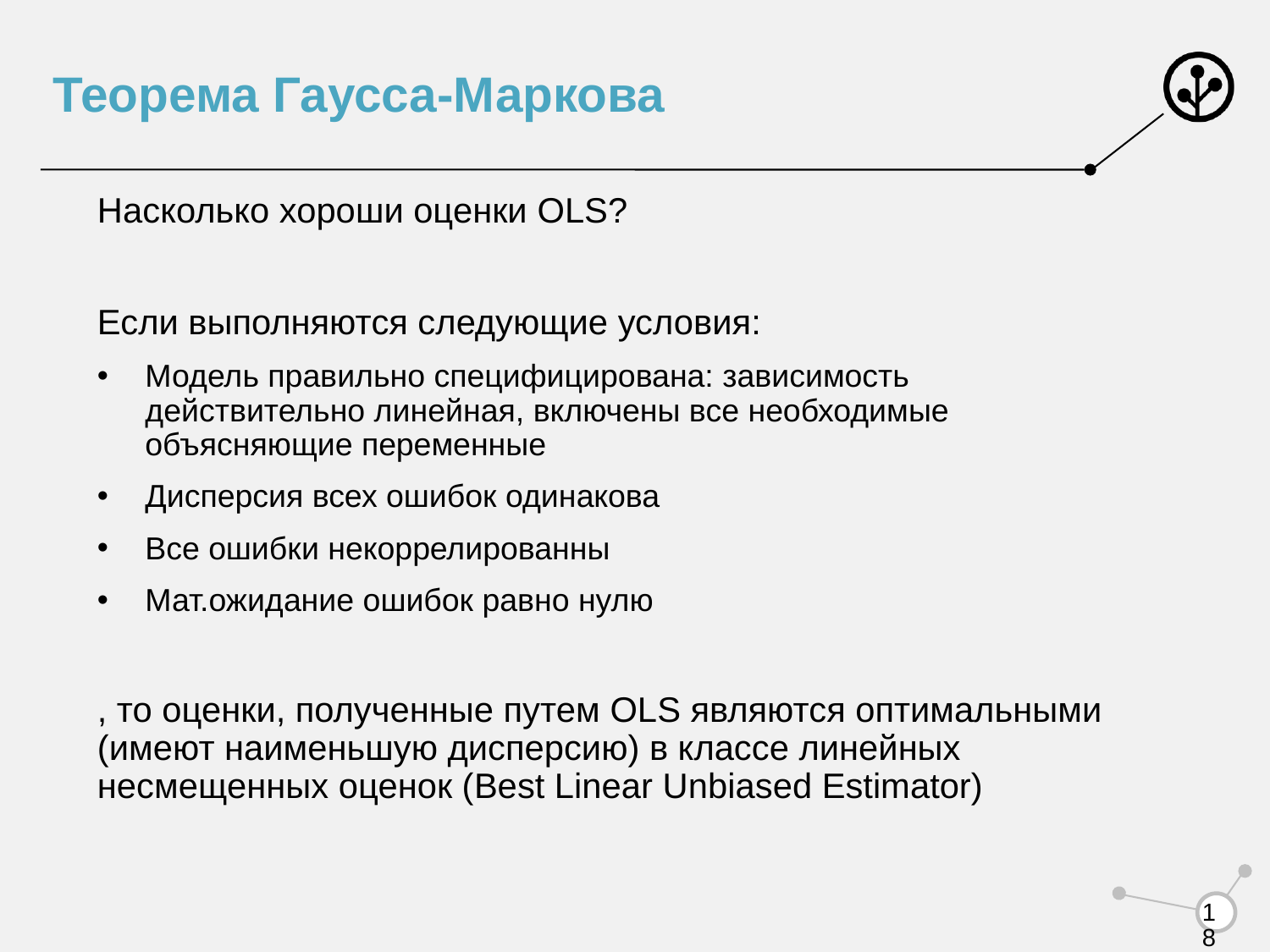

# Теорема Гаусса-Маркова
Насколько хороши оценки OLS?

Если выполняются следующие условия:
Модель правильно специфицирована: зависимость действительно линейная, включены все необходимые объясняющие переменные
Дисперсия всех ошибок одинакова
Все ошибки некоррелированны
Мат.ожидание ошибок равно нулю

, то оценки, полученные путем OLS являются оптимальными (имеют наименьшую дисперсию) в классе линейных несмещенных оценок (Best Linear Unbiased Estimator)
18